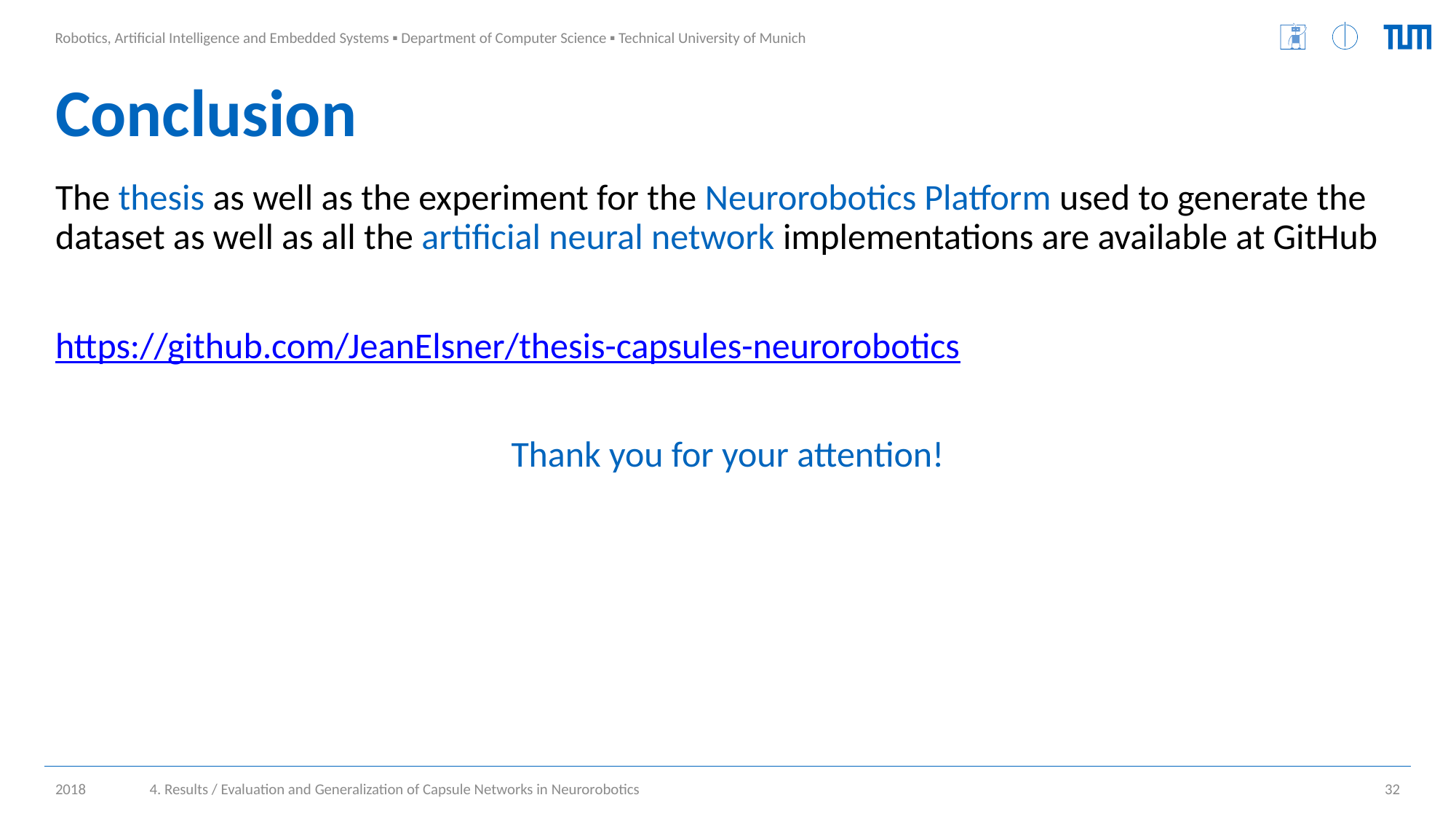

# Conclusion
The thesis as well as the experiment for the Neurorobotics Platform used to generate the dataset as well as all the artificial neural network implementations are available at GitHub

https://github.com/JeanElsner/thesis-capsules-neurorobotics

Thank you for your attention!
4. Results / Evaluation and Generalization of Capsule Networks in Neurorobotics
32
2018